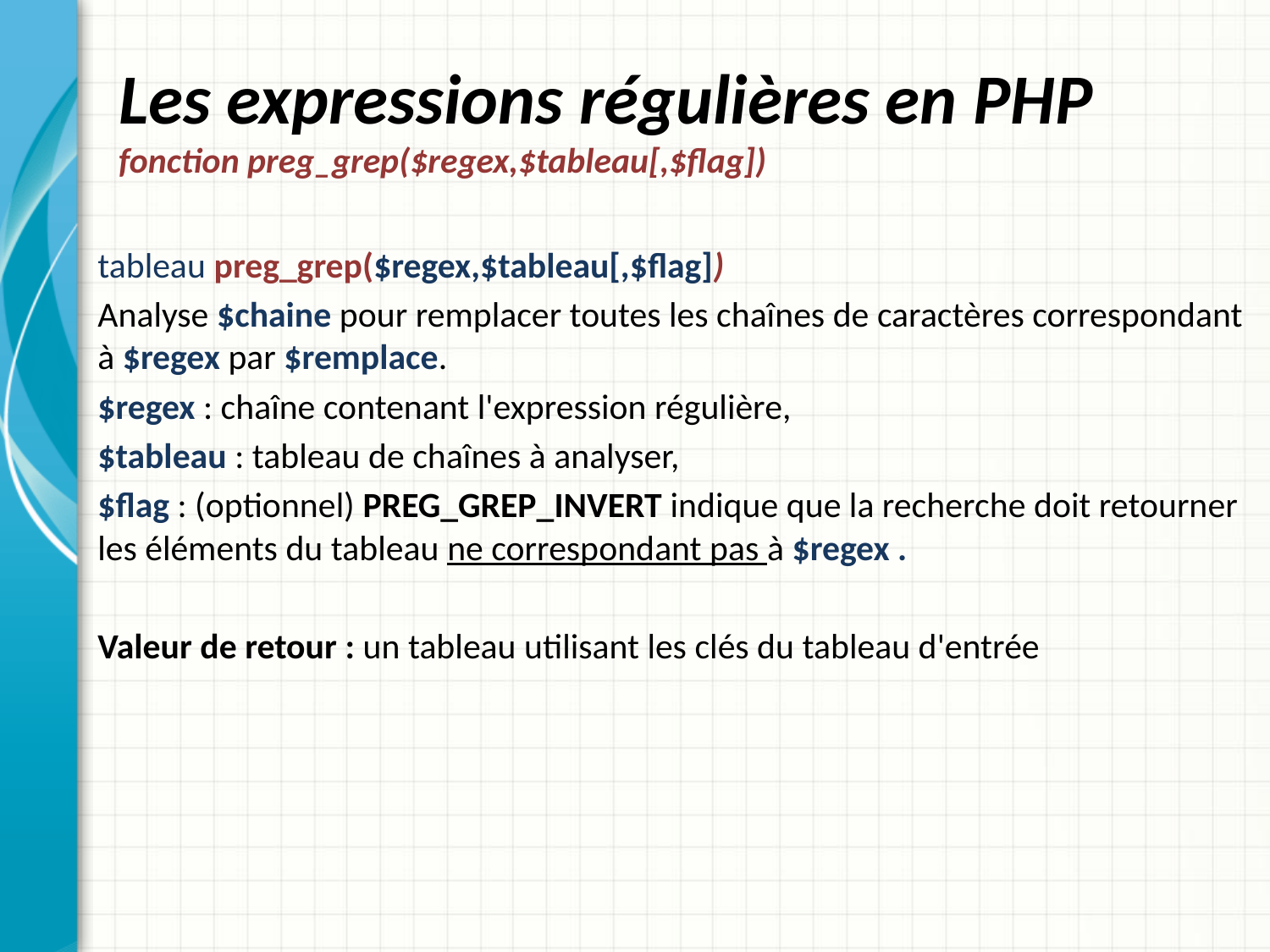

# Les expressions régulières en PHP fonction preg_grep($regex,$tableau[,$flag])
tableau preg_grep($regex,$tableau[,$flag])
Analyse $chaine pour remplacer toutes les chaînes de caractères correspondant à $regex par $remplace.
$regex : chaîne contenant l'expression régulière,
$tableau : tableau de chaînes à analyser,
$flag : (optionnel) PREG_GREP_INVERT indique que la recherche doit retourner les éléments du tableau ne correspondant pas à $regex .

Valeur de retour : un tableau utilisant les clés du tableau d'entrée